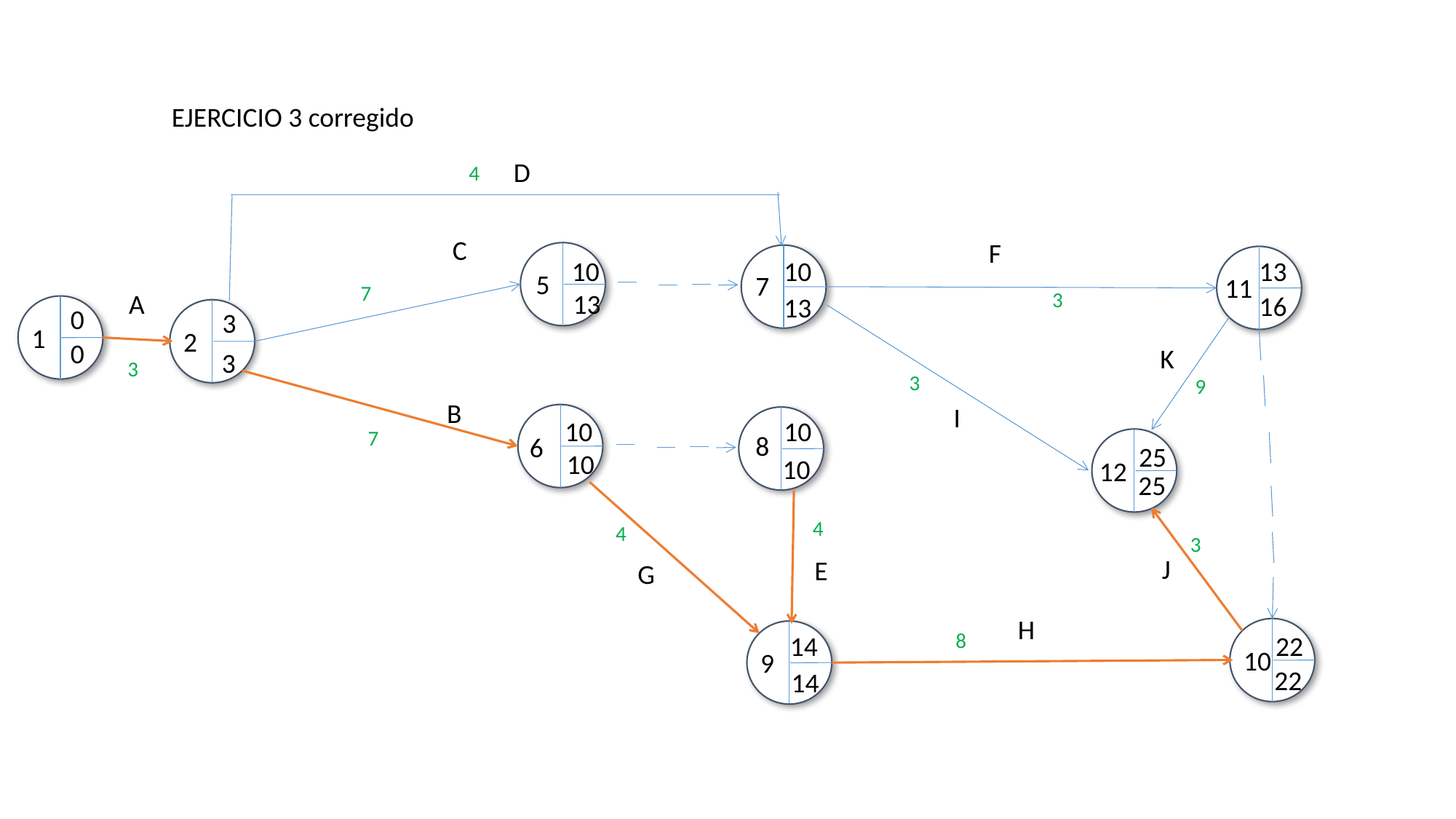

EJERCICIO 3 corregido
D
4
C
F

10
10
13
5
7
11
7
A
13
3
16
13

0

3
1
2
0
K
3
3
3
9
B
I

10
10
7
8
6

25
10
10
12
25
4
4
3
J
E
G
H

8
14
22
10
9
22
14